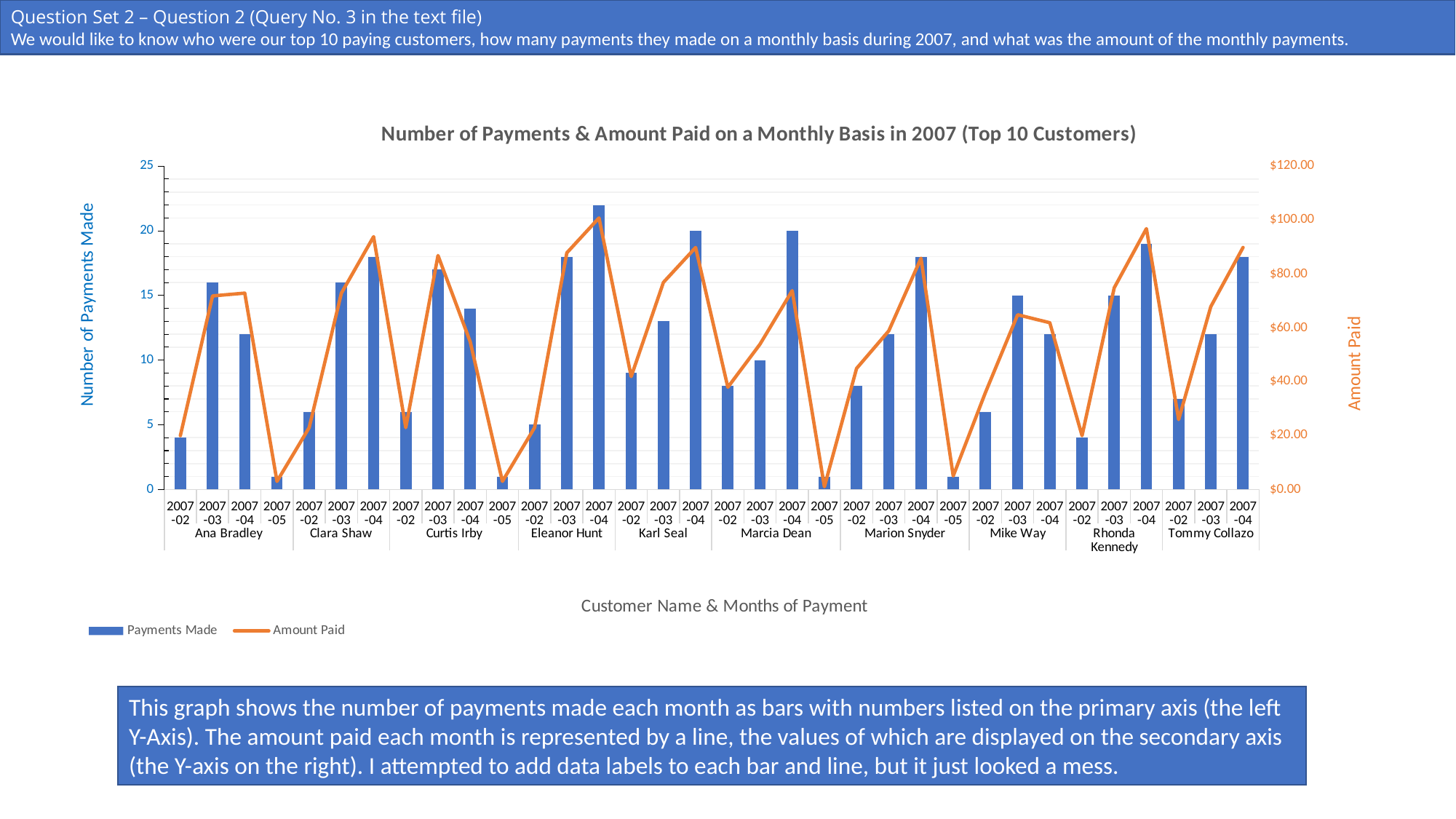

Question Set 2 – Question 2 (Query No. 3 in the text file)
We would like to know who were our top 10 paying customers, how many payments they made on a monthly basis during 2007, and what was the amount of the monthly payments.

### Chart: Number of Payments & Amount Paid on a Monthly Basis in 2007 (Top 10 Customers)

| Category | Payments Made | Amount Paid |
|---|---|---|
| 2007-02 | 4.0 | 19.96 |
| 2007-03 | 16.0 | 71.84 |
| 2007-04 | 12.0 | 72.88 |
| 2007-05 | 1.0 | 2.99 |
| 2007-02 | 6.0 | 22.94 |
| 2007-03 | 16.0 | 72.84 |
| 2007-04 | 18.0 | 93.82 |
| 2007-02 | 6.0 | 22.94 |
| 2007-03 | 17.0 | 86.83 |
| 2007-04 | 14.0 | 54.86 |
| 2007-05 | 1.0 | 2.99 |
| 2007-02 | 5.0 | 22.95 |
| 2007-03 | 18.0 | 87.82 |
| 2007-04 | 22.0 | 100.78 |
| 2007-02 | 9.0 | 41.91 |
| 2007-03 | 13.0 | 76.87 |
| 2007-04 | 20.0 | 89.8 |
| 2007-02 | 8.0 | 37.92 |
| 2007-03 | 10.0 | 53.9 |
| 2007-04 | 20.0 | 73.8 |
| 2007-05 | 1.0 | 0.99 |
| 2007-02 | 8.0 | 44.92 |
| 2007-03 | 12.0 | 58.88 |
| 2007-04 | 18.0 | 85.82 |
| 2007-05 | 1.0 | 4.99 |
| 2007-02 | 6.0 | 35.94 |
| 2007-03 | 15.0 | 64.85 |
| 2007-04 | 12.0 | 61.88 |
| 2007-02 | 4.0 | 19.96 |
| 2007-03 | 15.0 | 74.85 |
| 2007-04 | 19.0 | 96.81 |
| 2007-02 | 7.0 | 25.93 |
| 2007-03 | 12.0 | 67.88 |
| 2007-04 | 18.0 | 89.82 |
This graph shows the number of payments made each month as bars with numbers listed on the primary axis (the left Y-Axis). The amount paid each month is represented by a line, the values of which are displayed on the secondary axis (the Y-axis on the right). I attempted to add data labels to each bar and line, but it just looked a mess.